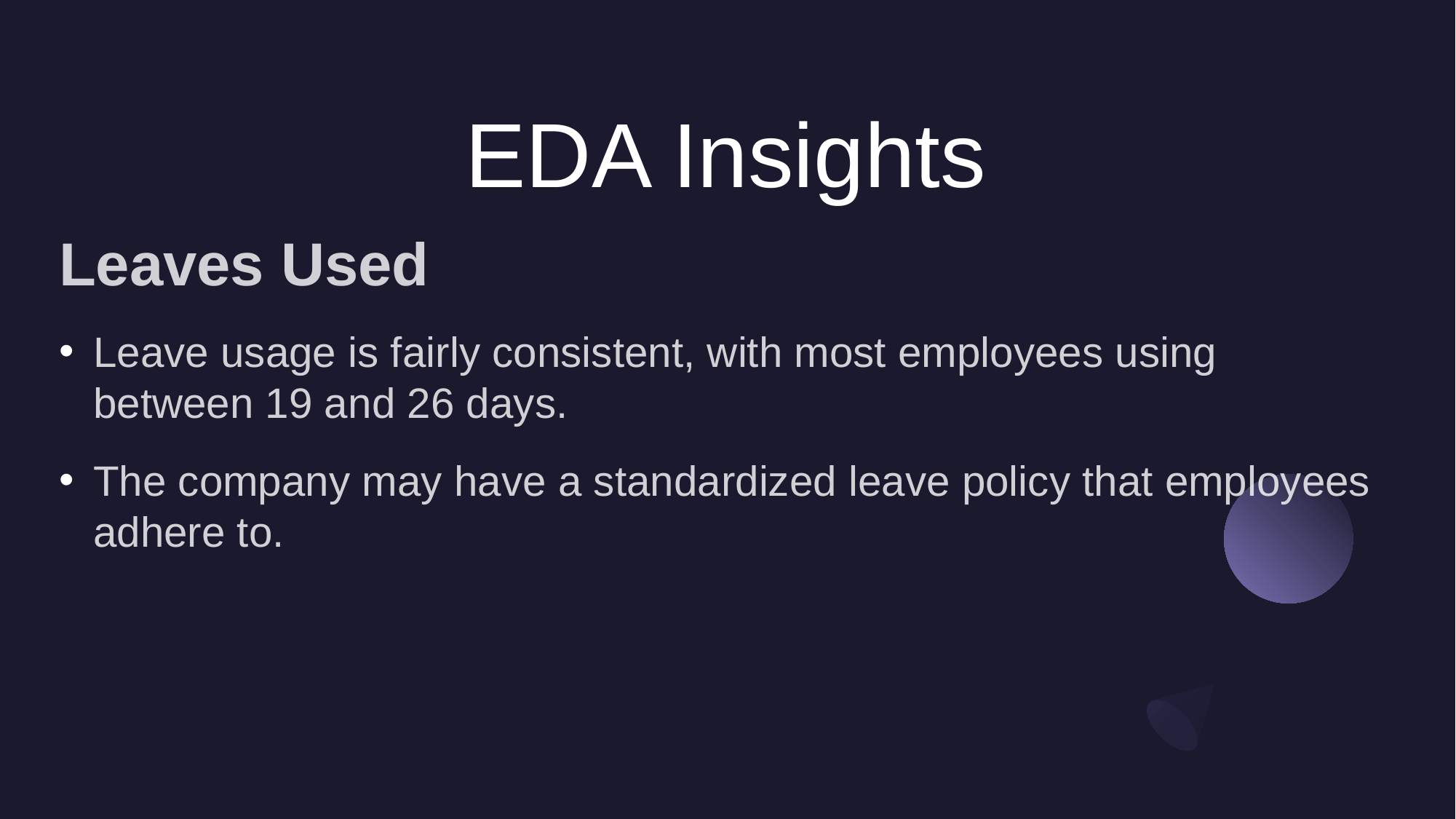

# EDA Insights
Leaves Used
Leave usage is fairly consistent, with most employees using between 19 and 26 days.
The company may have a standardized leave policy that employees adhere to.